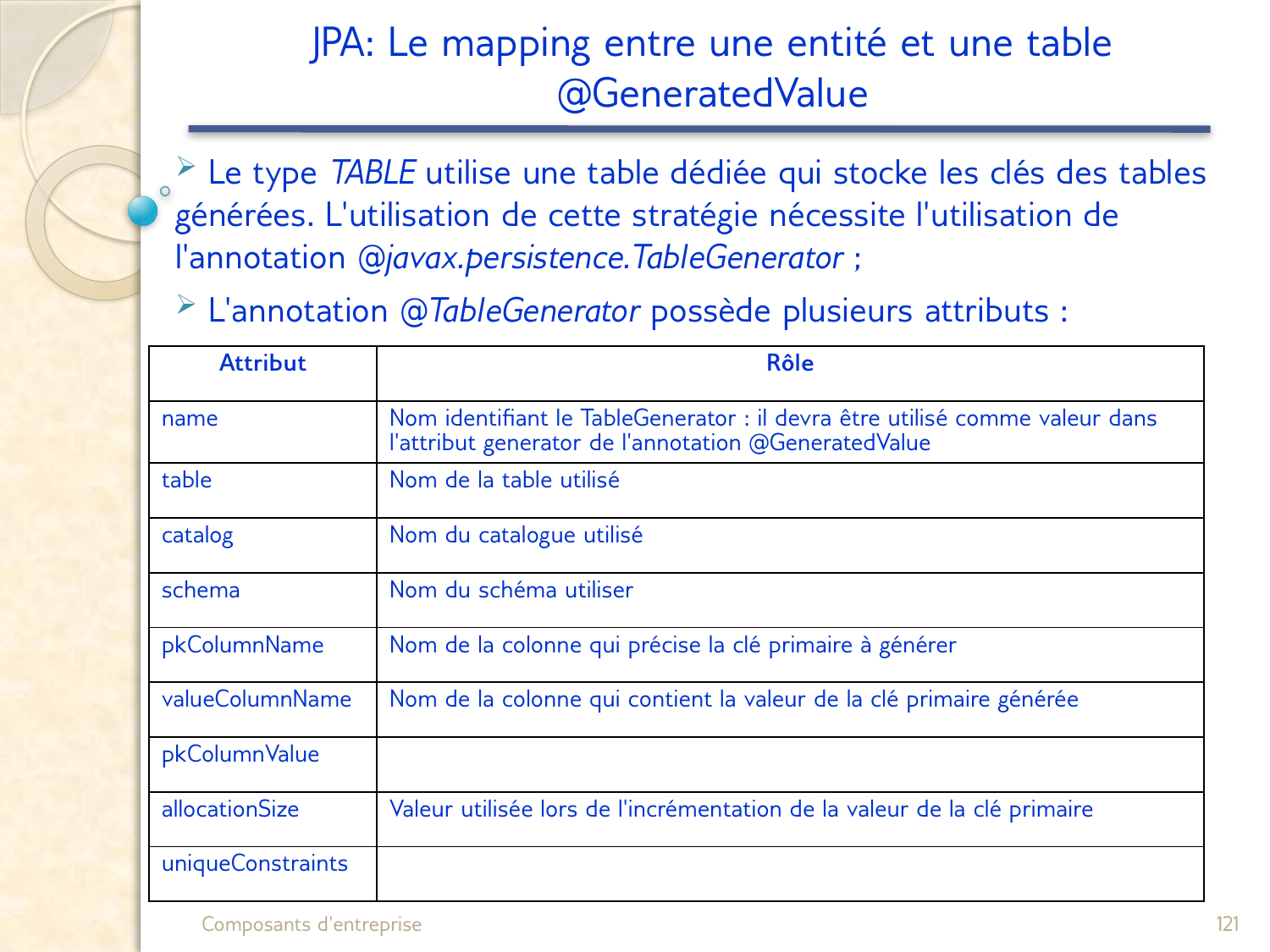

# JPA: Le mapping entre une entité et une table @GeneratedValue
 Le type TABLE utilise une table dédiée qui stocke les clés des tables générées. L'utilisation de cette stratégie nécessite l'utilisation de l'annotation @javax.persistence.TableGenerator ;
 L'annotation @TableGenerator possède plusieurs attributs :

| Attribut | Rôle |
| --- | --- |
| name | Nom identifiant le TableGenerator : il devra être utilisé comme valeur dans l'attribut generator de l'annotation @GeneratedValue |
| table | Nom de la table utilisé |
| catalog | Nom du catalogue utilisé |
| schema | Nom du schéma utiliser |
| pkColumnName | Nom de la colonne qui précise la clé primaire à générer |
| valueColumnName | Nom de la colonne qui contient la valeur de la clé primaire générée |
| pkColumnValue |  |
| allocationSize | Valeur utilisée lors de l'incrémentation de la valeur de la clé primaire |
| uniqueConstraints |  |
Composants d'entreprise
121